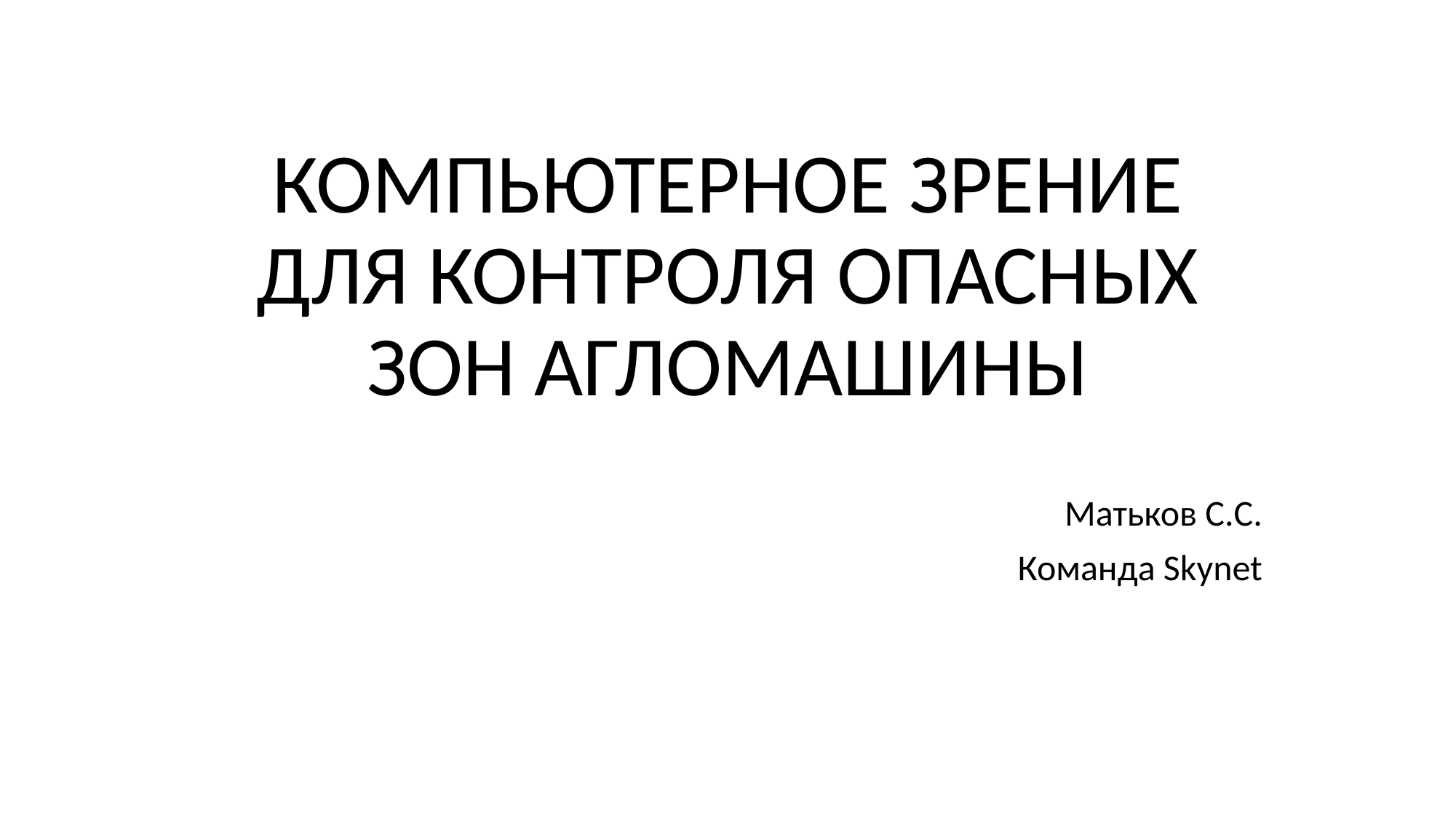

# КОМПЬЮТЕРНОЕ ЗРЕНИЕ ДЛЯ КОНТРОЛЯ ОПАСНЫХ ЗОН АГЛОМАШИНЫ

Матьков С.С.
Команда Skynet